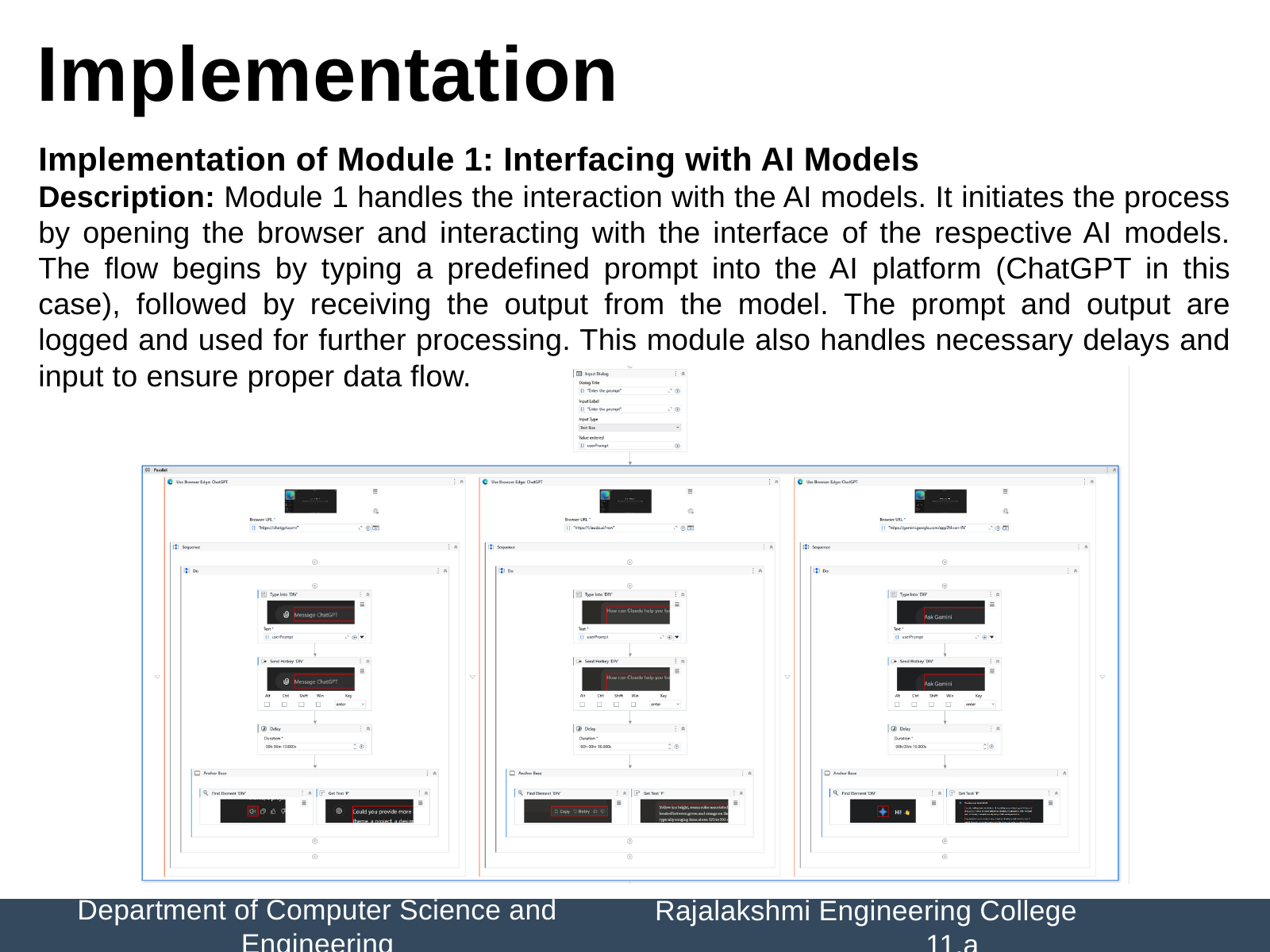

Implementation

Implementation of Module 1: Interfacing with AI Models
Description: Module 1 handles the interaction with the AI models. It initiates the process by opening the browser and interacting with the interface of the respective AI models. The flow begins by typing a predefined prompt into the AI platform (ChatGPT in this case), followed by receiving the output from the model. The prompt and output are logged and used for further processing. This module also handles necessary delays and input to ensure proper data flow.

Department of Computer Science and Engineering

Rajalakshmi Engineering College 		11.a